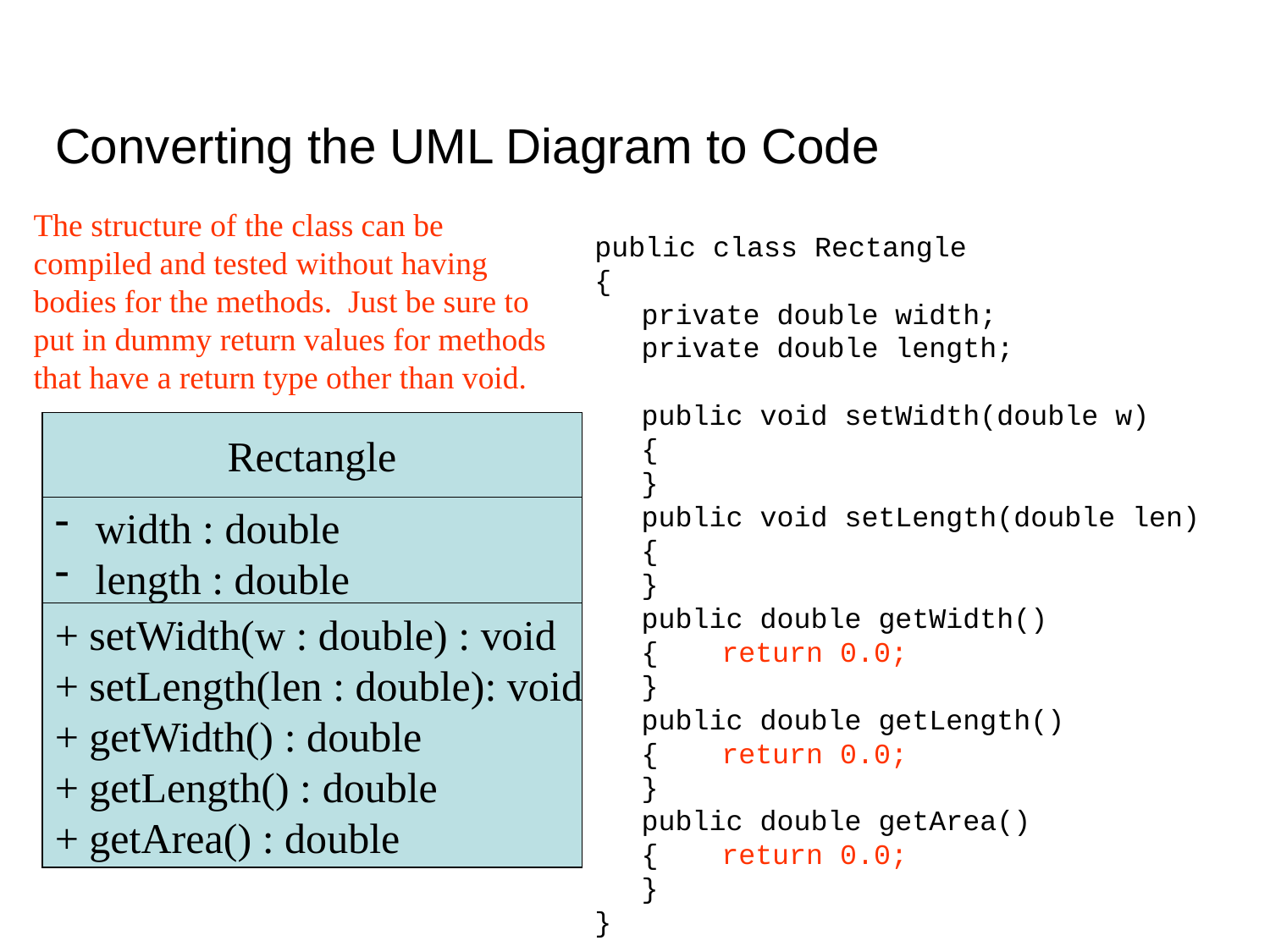

Converting the UML Diagram to Code
The structure of the class can be compiled and tested without having bodies for the methods.  Just be sure to put in dummy return values for methods that have a return type other than void.
public class Rectangle
{
	private double width;
	private double length;

	public void setWidth(double w)
	{
	}
	public void setLength(double len)
	{
	}
	public double getWidth()
	{	return 0.0;
	}
	public double getLength()
	{	return 0.0;
	}
	public double getArea()
	{	return 0.0;
	}
}

Rectangle
 width : double
 length : double
+ setWidth(w : double) : void
+ setLength(len : double): void
+ getWidth() : double
+ getLength() : double
+ getArea() : double